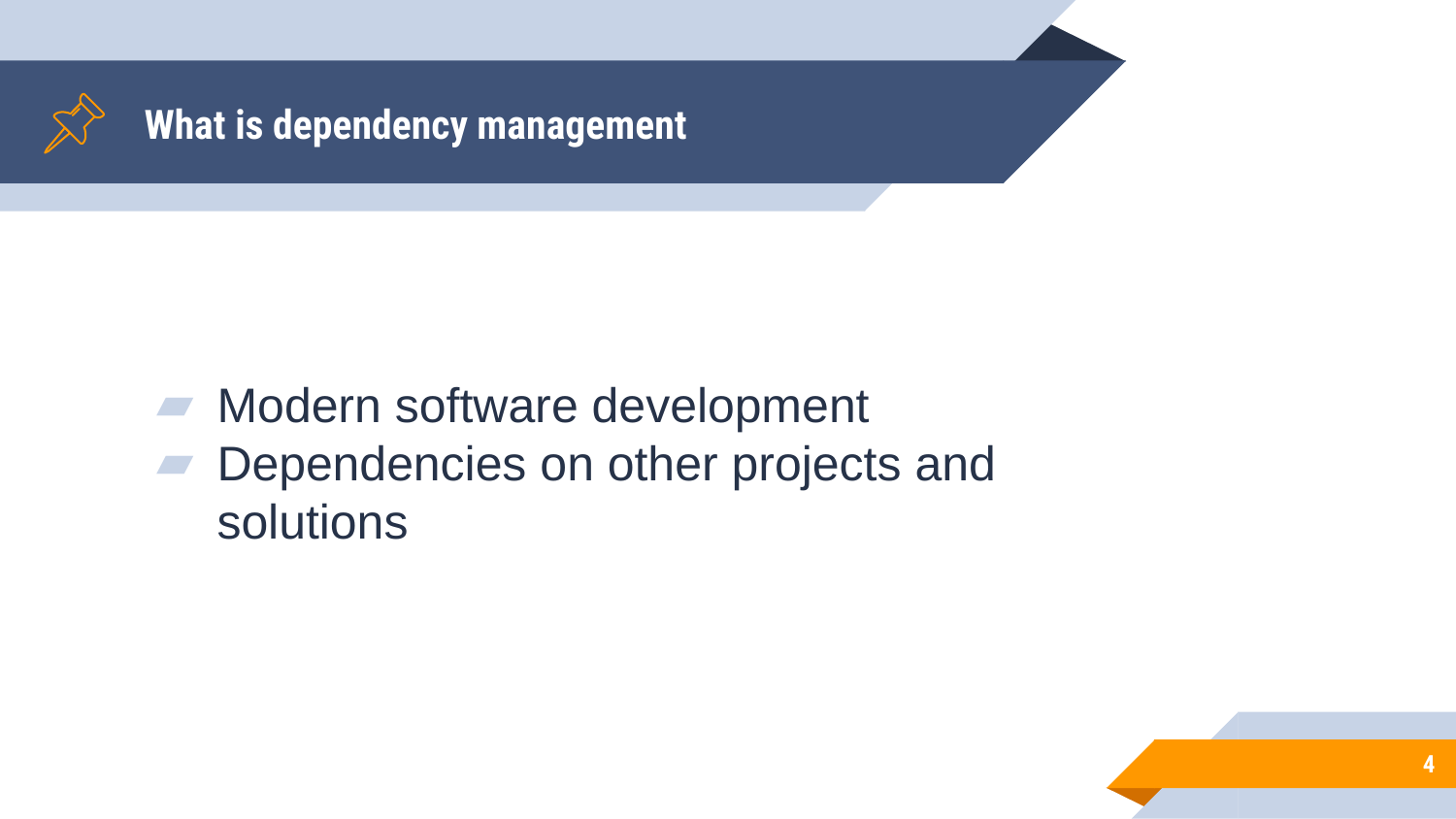

# What is dependency management

Modern software development
Dependencies on other projects and solutions
4